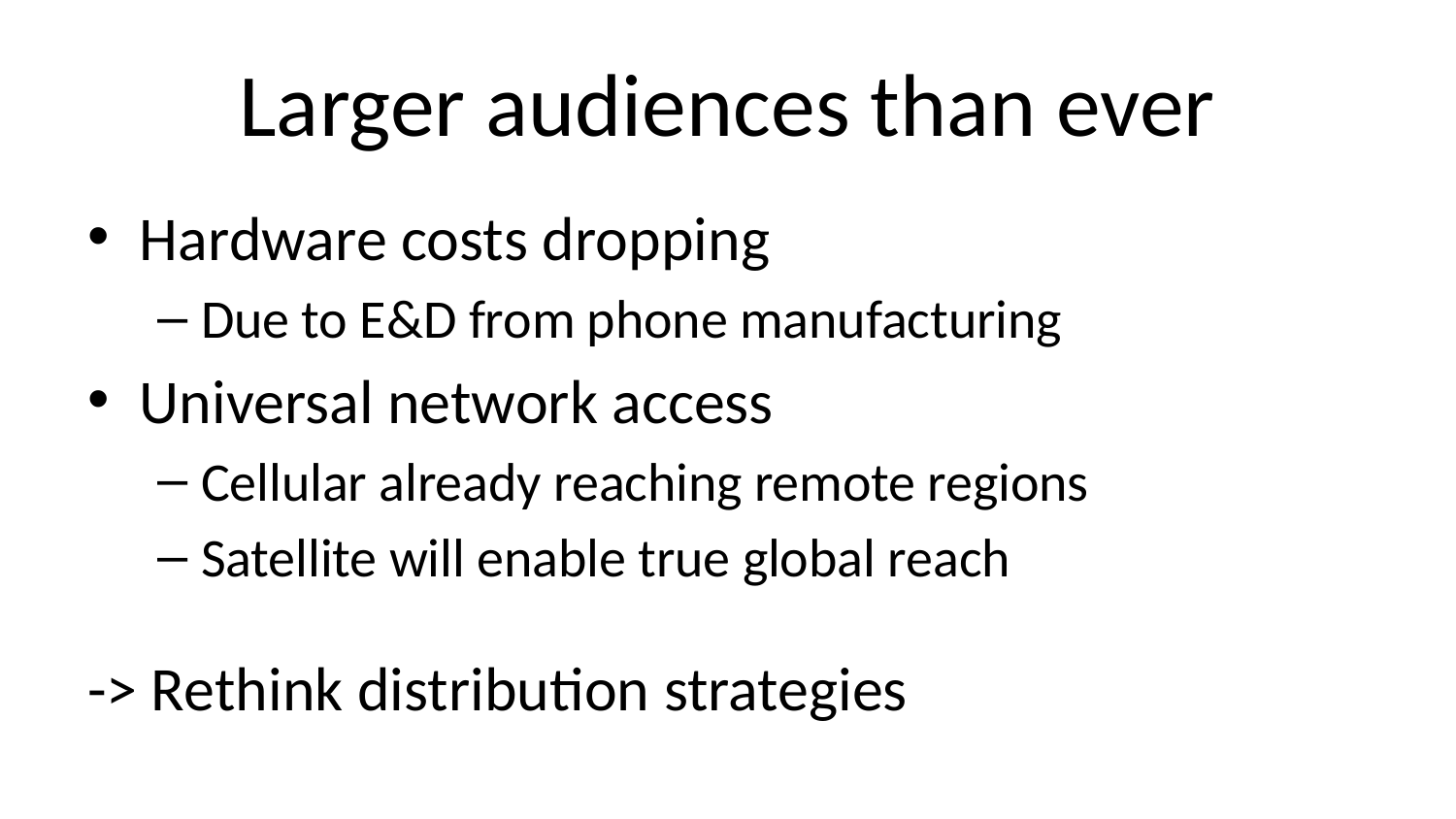

# Larger audiences than ever
Hardware costs dropping
Due to E&D from phone manufacturing
Universal network access
Cellular already reaching remote regions
Satellite will enable true global reach

-> Rethink distribution strategies